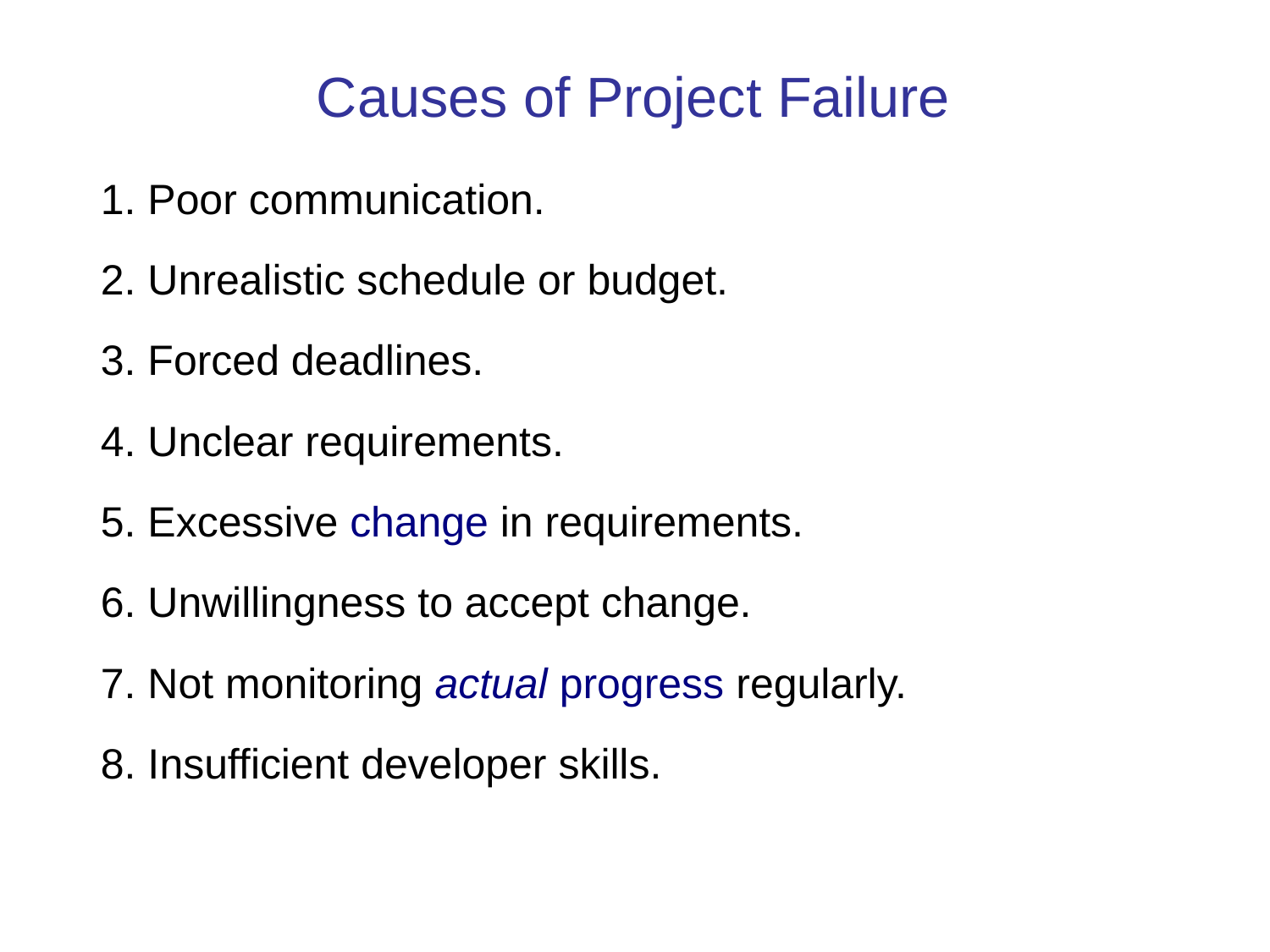

Causes of Project Failure
1. Poor communication.
2. Unrealistic schedule or budget.
3. Forced deadlines.
4. Unclear requirements.
5. Excessive change in requirements.
6. Unwillingness to accept change.
7. Not monitoring actual progress regularly.
8. Insufficient developer skills.